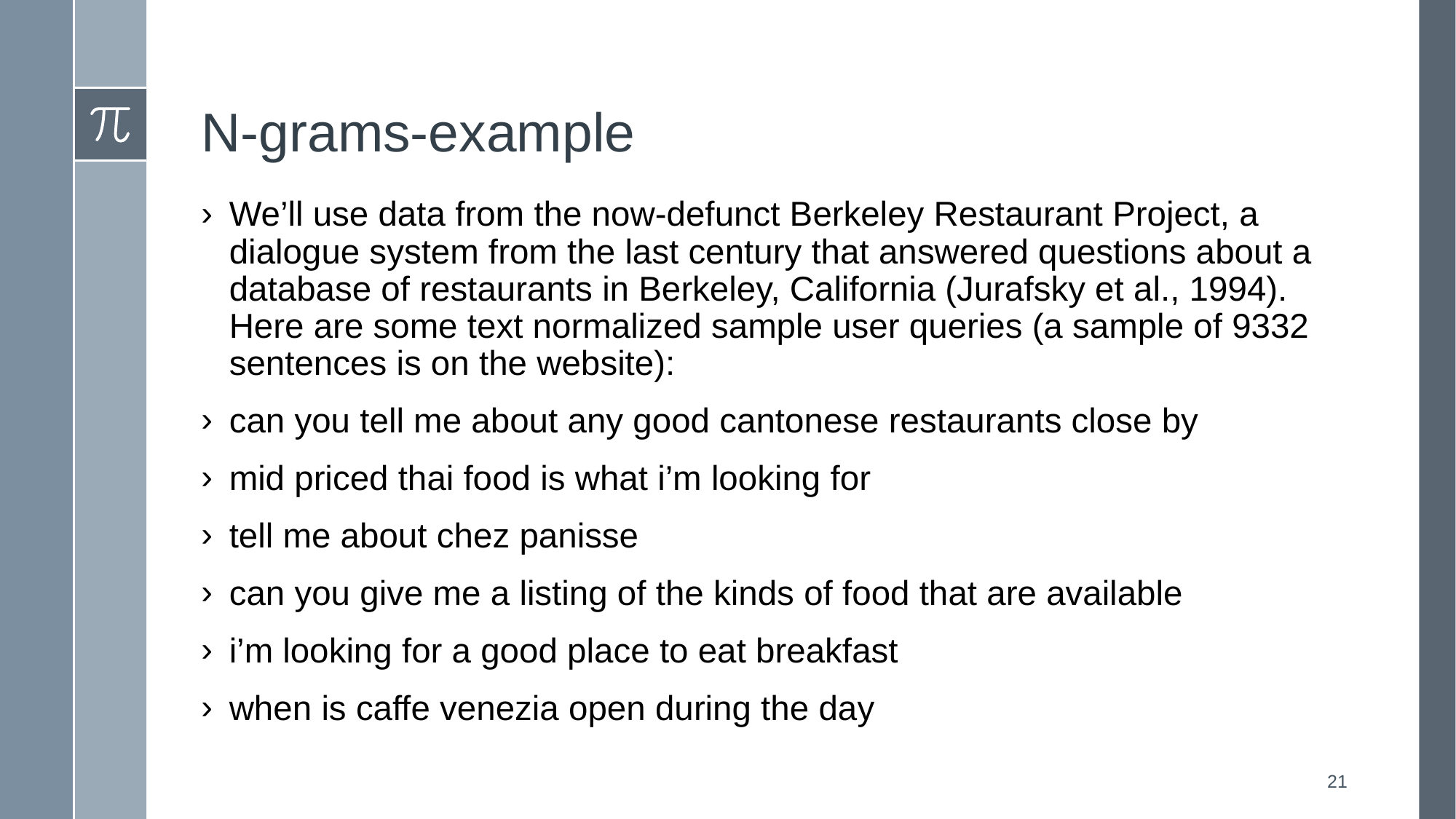

# N-grams-example
We’ll use data from the now-defunct Berkeley Restaurant Project, a dialogue system from the last century that answered questions about a database of restaurants in Berkeley, California (Jurafsky et al., 1994). Here are some text normalized sample user queries (a sample of 9332 sentences is on the website):
can you tell me about any good cantonese restaurants close by
mid priced thai food is what i’m looking for
tell me about chez panisse
can you give me a listing of the kinds of food that are available
i’m looking for a good place to eat breakfast
when is caffe venezia open during the day
21